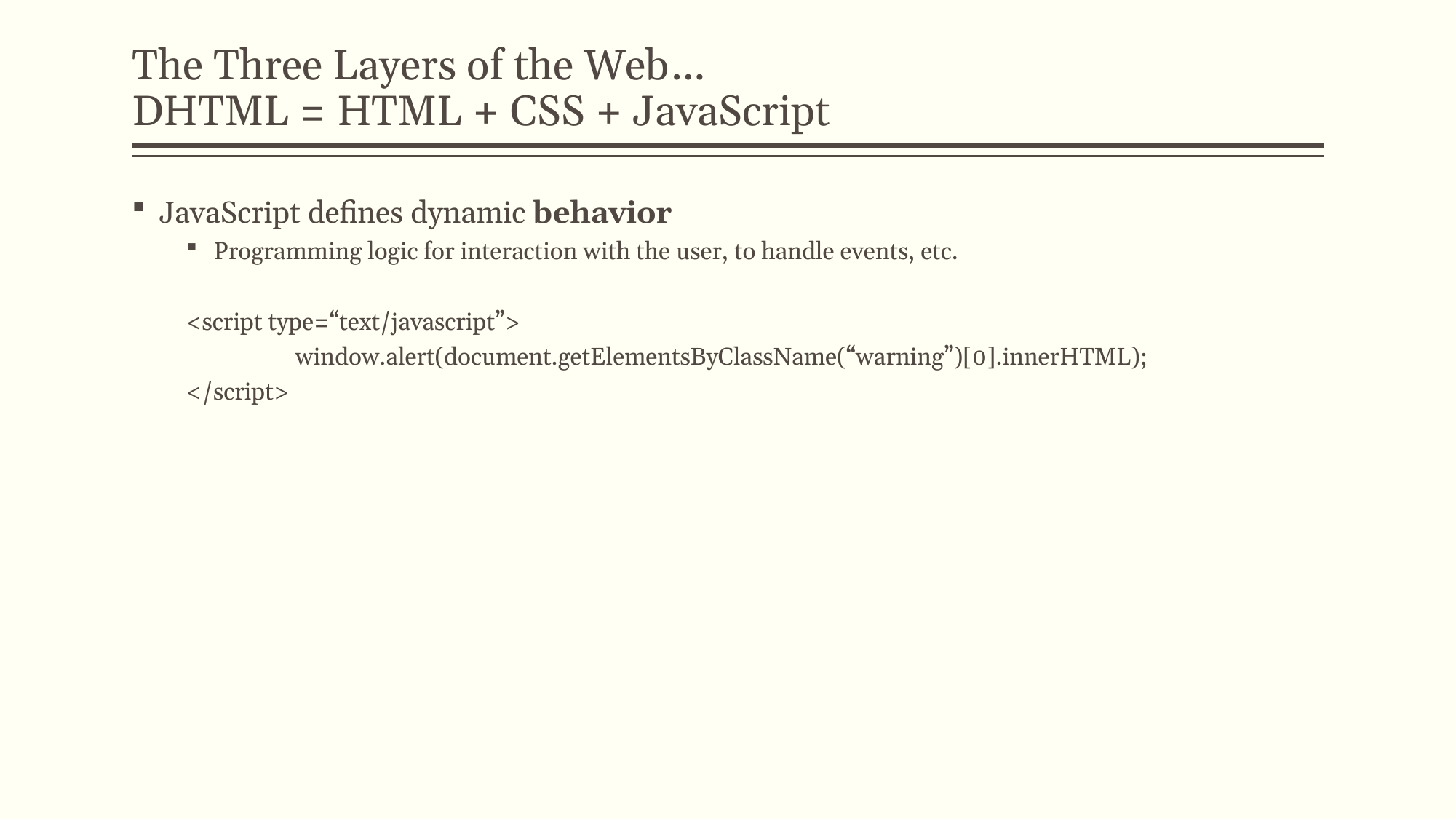

# The Three Layers of the Web… DHTML = HTML + CSS + JavaScript
JavaScript defines dynamic behavior
Programming logic for interaction with the user, to handle events, etc.

<script type=“text/javascript”>
	window.alert(document.getElementsByClassName(“warning”)[0].innerHTML);
</script>